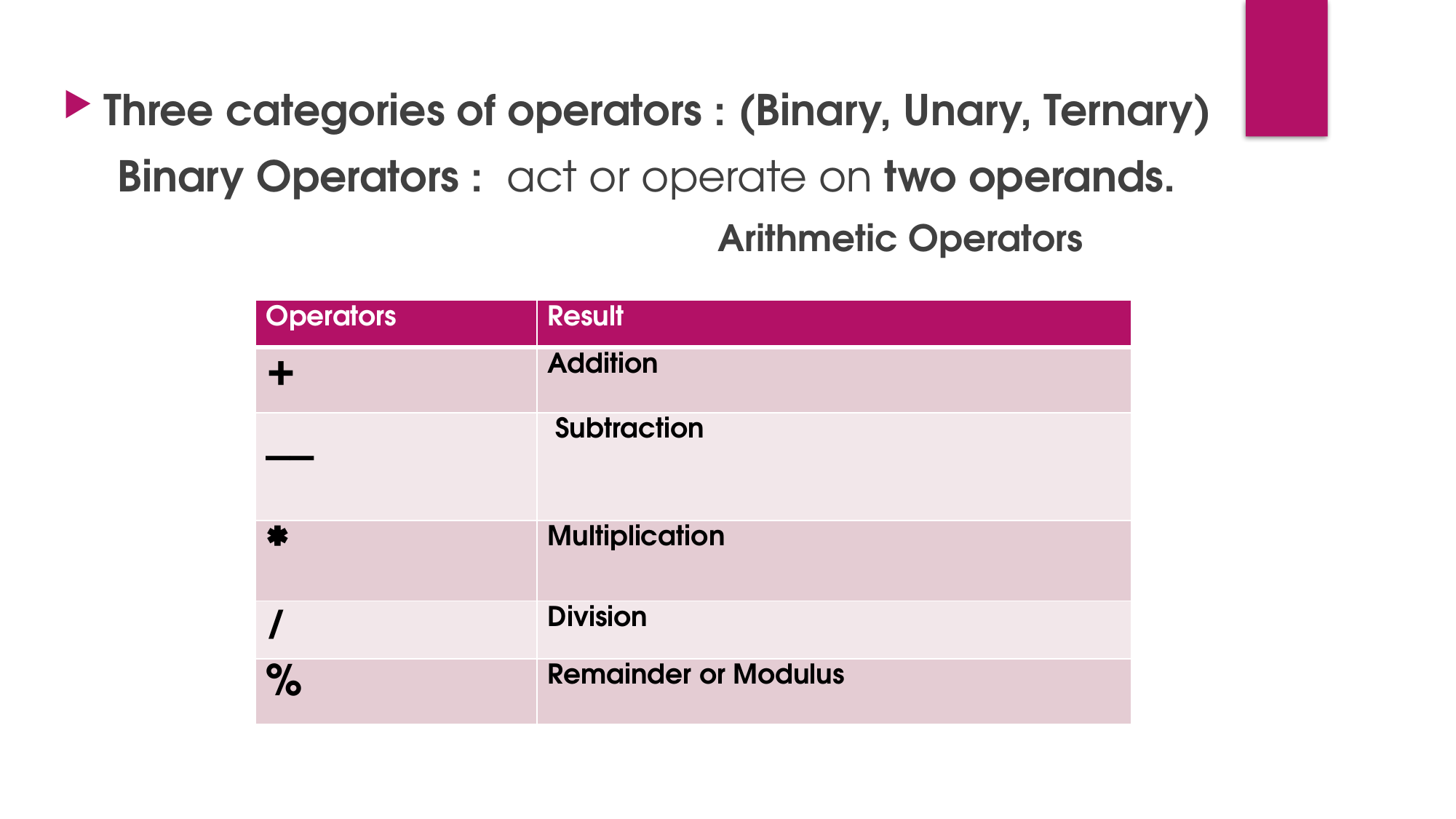

Three categories of operators : (Binary, Unary, Ternary)
Binary Operators :  act or operate on two operands.
						Arithmetic Operators

| Operators | Result |
| --- | --- |
| + | Addition |
| \_\_ | Subtraction |
| \* | Multiplication |
| / | Division |
| % | Remainder or Modulus |